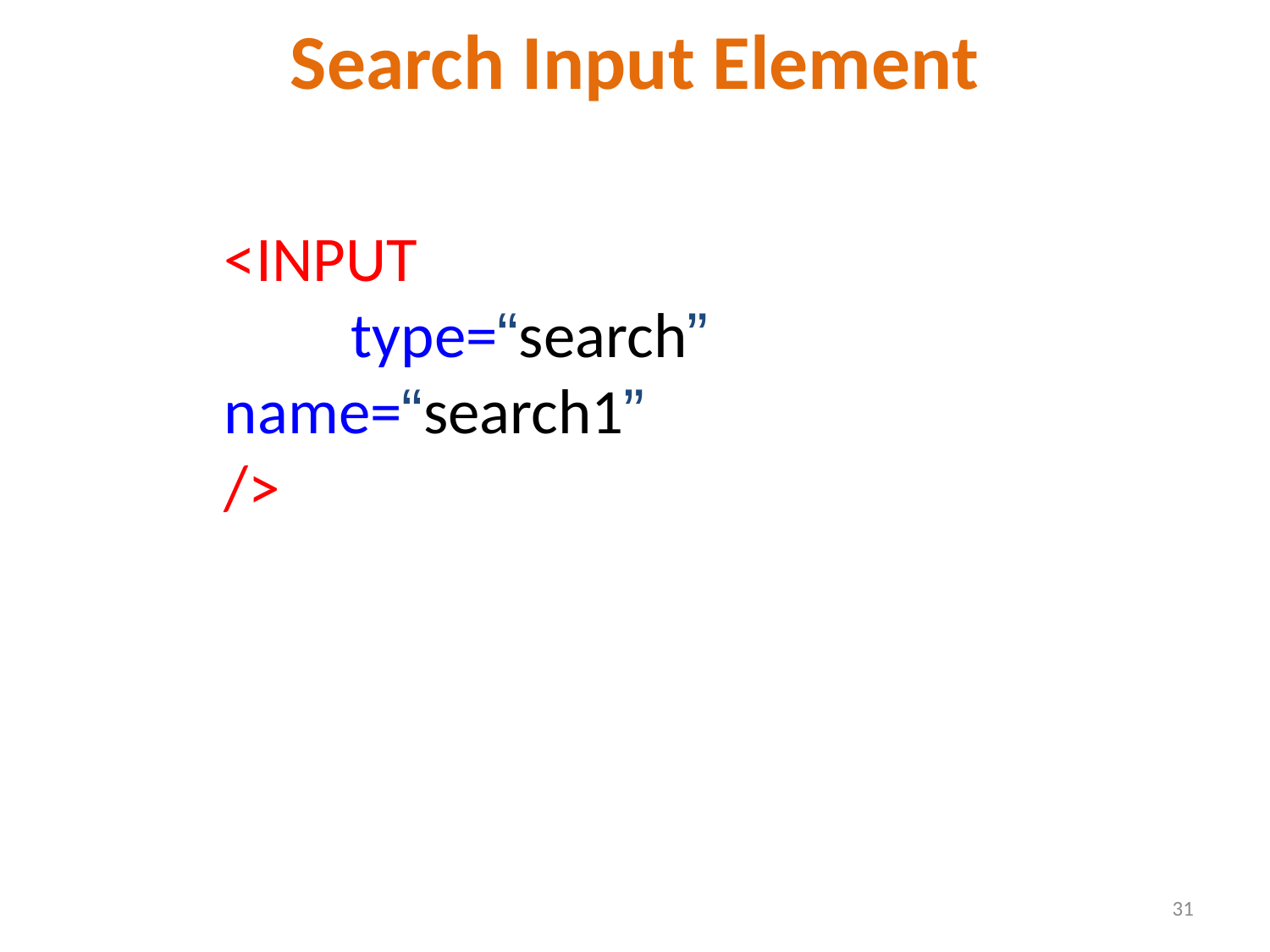

# Search Input Element
<INPUT
	type=“search” 			name=“search1”
/>
31